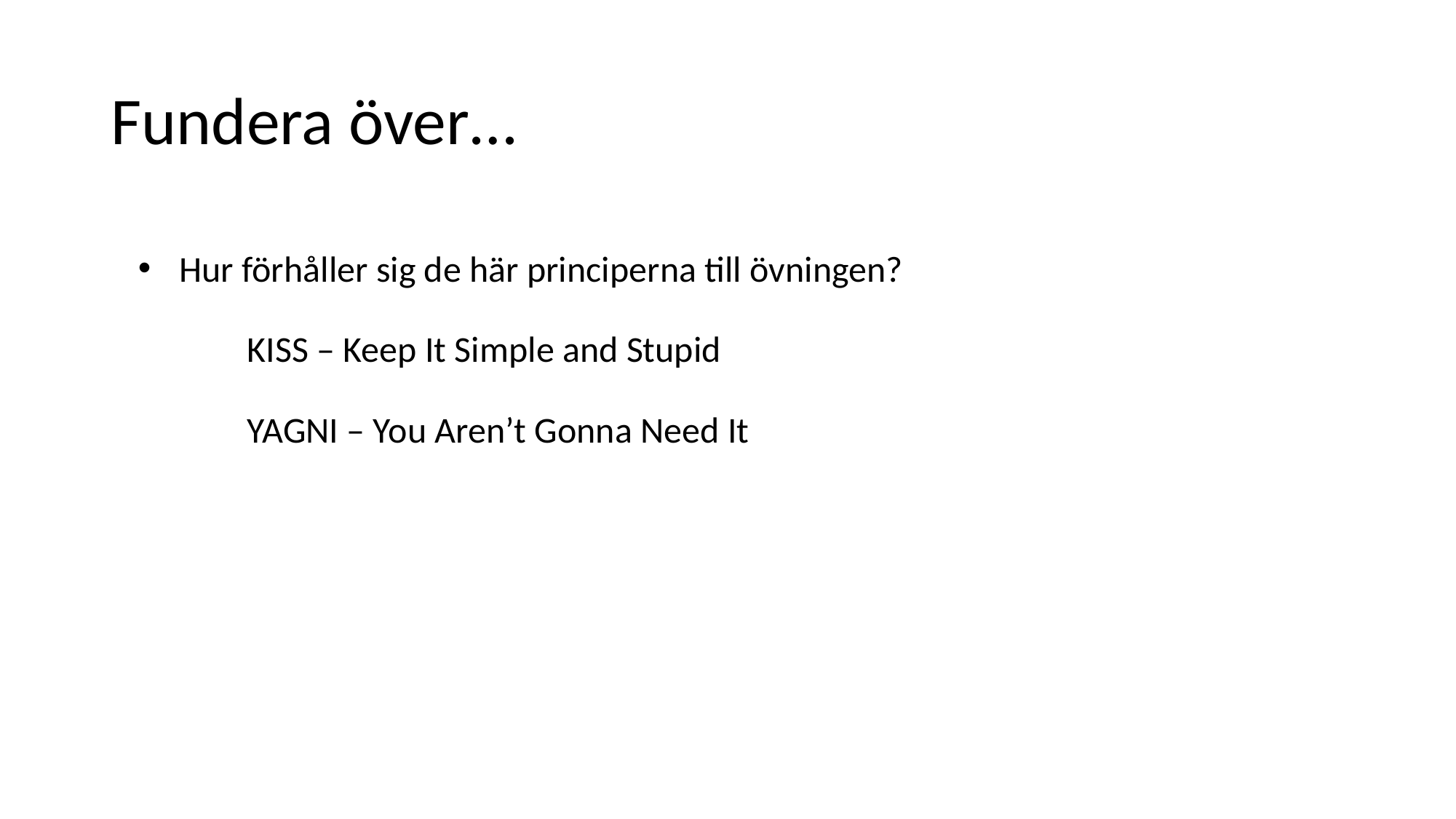

# Fundera över…
Hur förhåller sig de här principerna till övningen?
	KISS – Keep It Simple and Stupid
	YAGNI – You Aren’t Gonna Need It